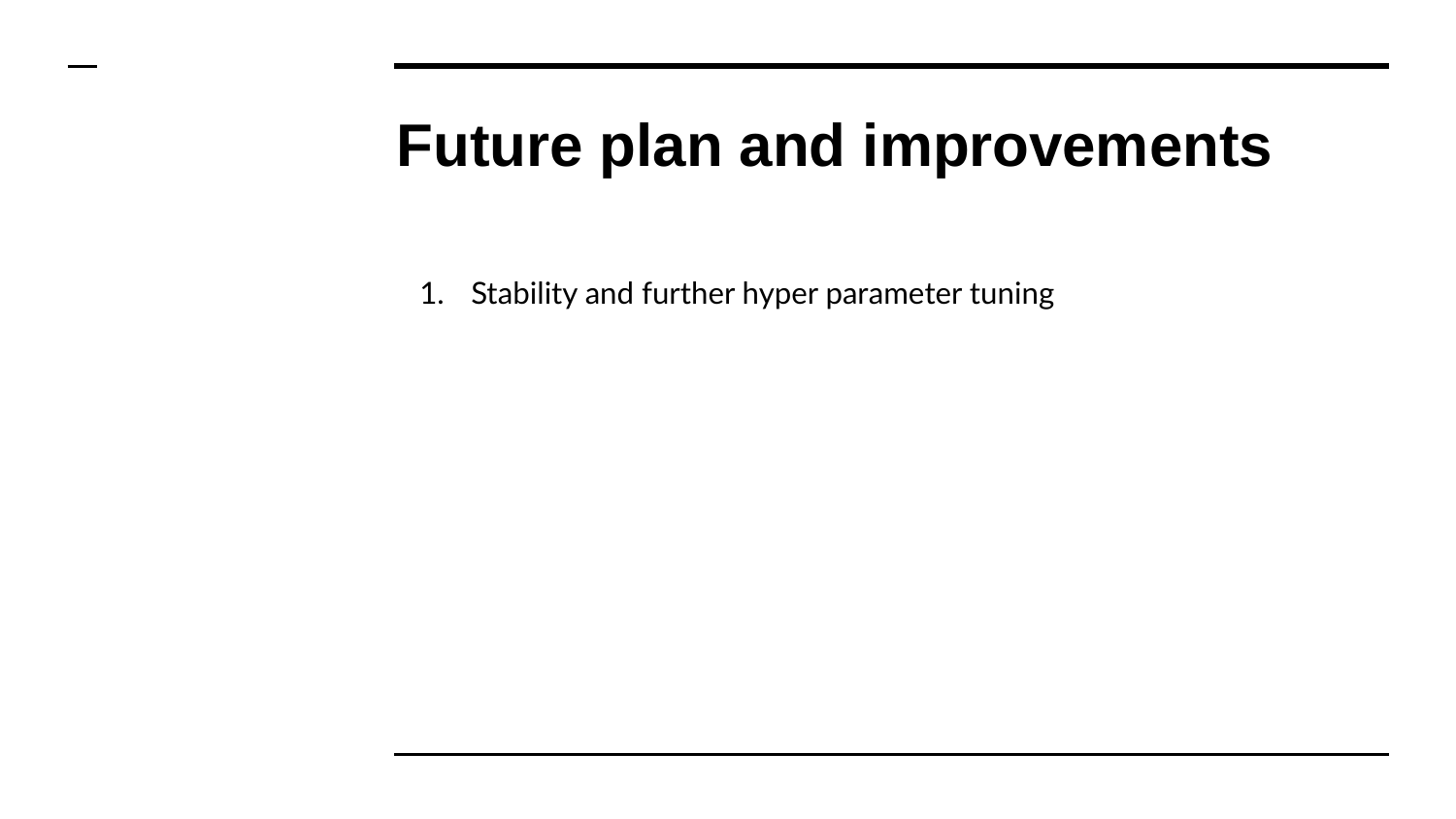

# Future plan and improvements
Stability and further hyper parameter tuning